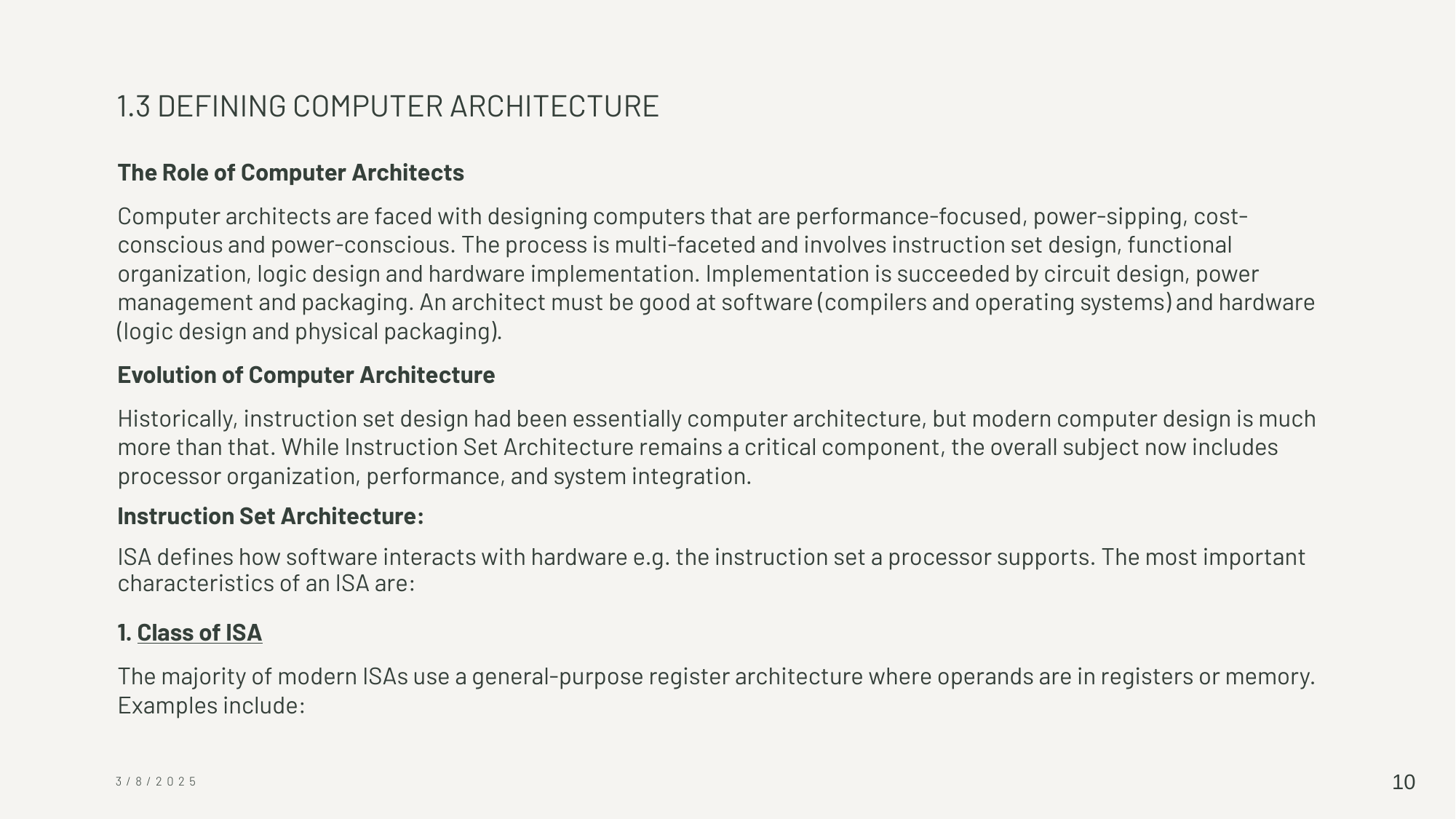

# 1.3 DEFINING COMPUTER ARCHITECTURE
The Role of Computer Architects
Computer architects are faced with designing computers that are performance-focused, power-sipping, cost-conscious and power-conscious. The process is multi-faceted and involves instruction set design, functional organization, logic design and hardware implementation. Implementation is succeeded by circuit design, power management and packaging. An architect must be good at software (compilers and operating systems) and hardware (logic design and physical packaging).
Evolution of Computer Architecture
Historically, instruction set design had been essentially computer architecture, but modern computer design is much more than that. While Instruction Set Architecture remains a critical component, the overall subject now includes processor organization, performance, and system integration.
Instruction Set Architecture:
ISA defines how software interacts with hardware e.g. the instruction set a processor supports. The most important characteristics of an ISA are:
1. Class of ISA
The majority of modern ISAs use a general-purpose register architecture where operands are in registers or memory. Examples include:
3/8/2025
10